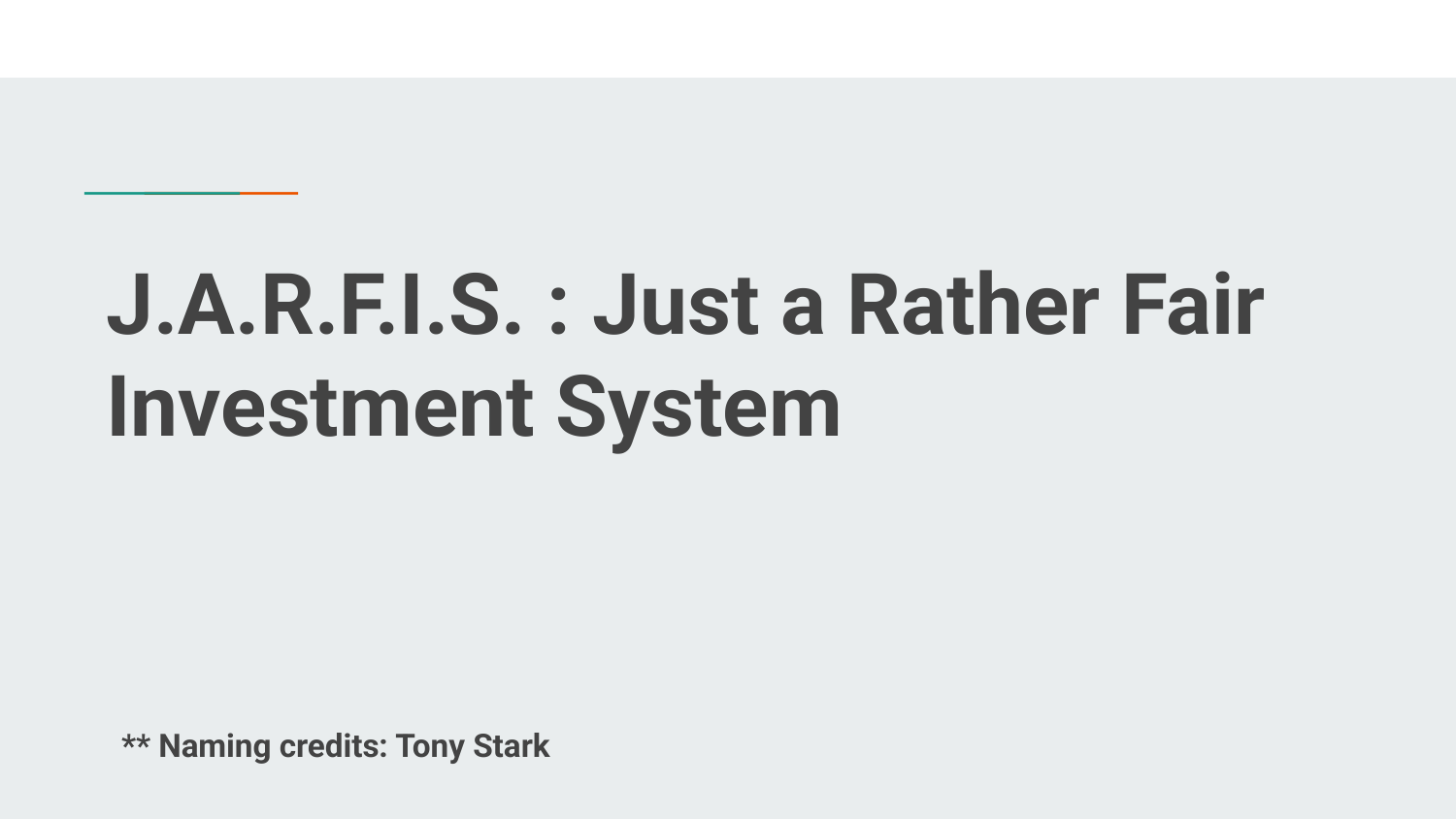

# J.A.R.F.I.S. : Just a Rather Fair Investment System

** Naming credits: Tony Stark